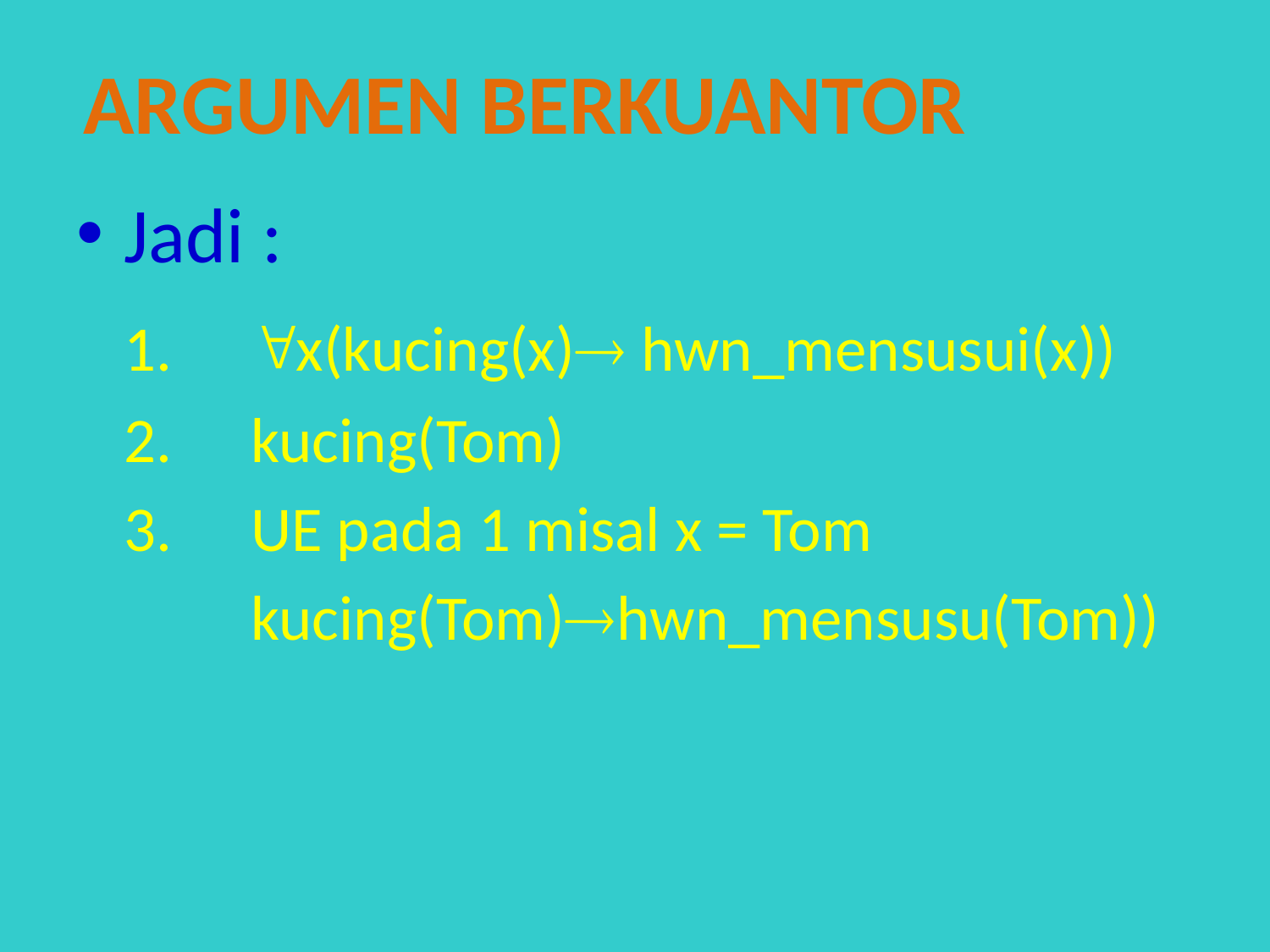

argumen berkuantor
Jadi :
	1.	∀x(kucing(x)→ hwn_mensusui(x))
	2. 	kucing(Tom)
	3. 	UE pada 1 misal x = Tom
		kucing(Tom)→hwn_mensusu(Tom))